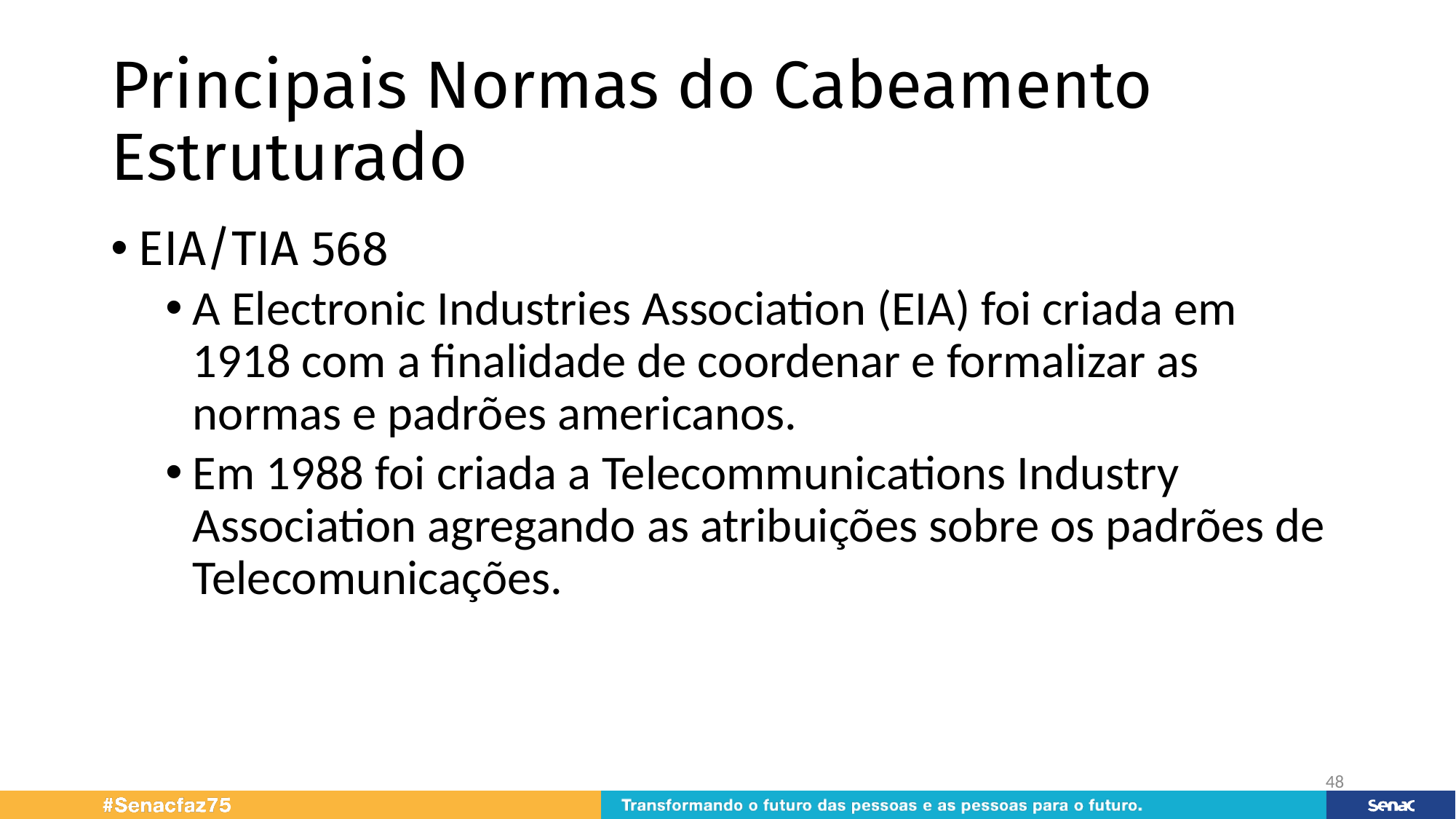

# Principais Normas do Cabeamento Estruturado
EIA/TIA 568
A Electronic Industries Association (EIA) foi criada em 1918 com a finalidade de coordenar e formalizar as normas e padrões americanos.
Em 1988 foi criada a Telecommunications Industry Association agregando as atribuições sobre os padrões de Telecomunicações.

48